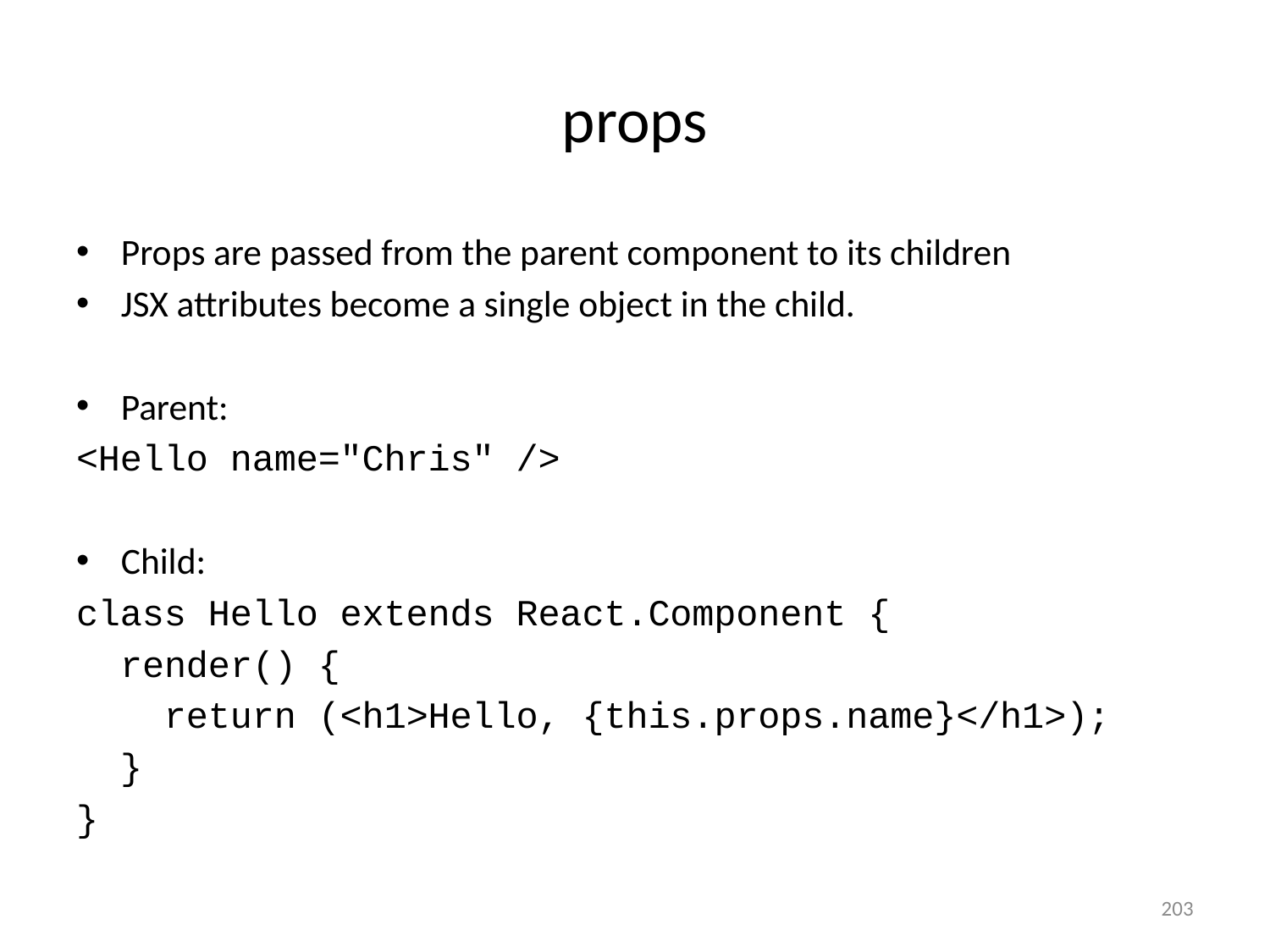

# props
Props are passed from the parent component to its children
JSX attributes become a single object in the child.

Parent:
<Hello name="Chris" />

Child:
class Hello extends React.Component {
  render() {
    return (<h1>Hello, {this.props.name}</h1>);
  }
}
203